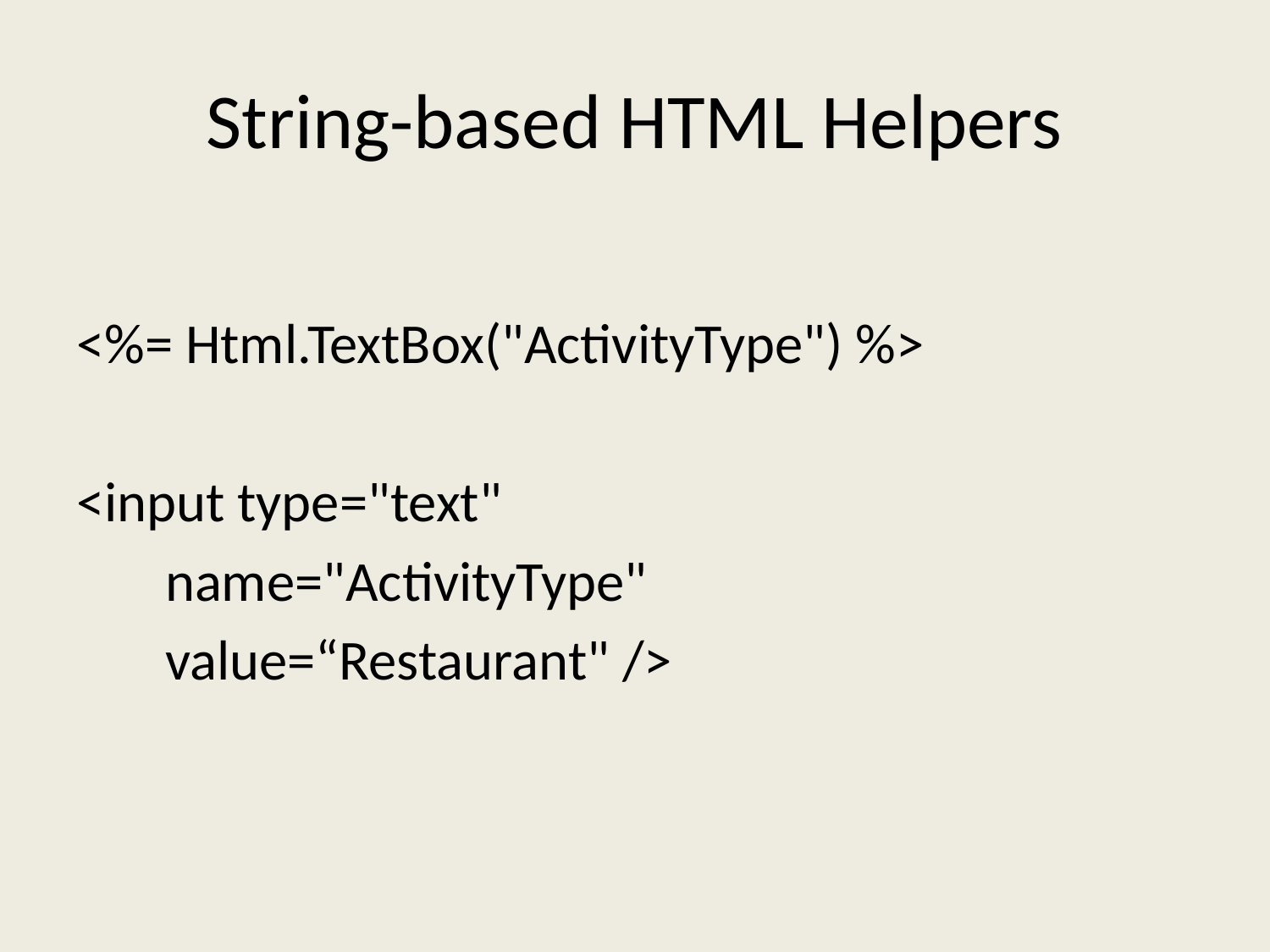

# String-based HTML Helpers

<%= Html.TextBox("ActivityType") %>

<input type="text"
       name="ActivityType"
       value=“Restaurant" />